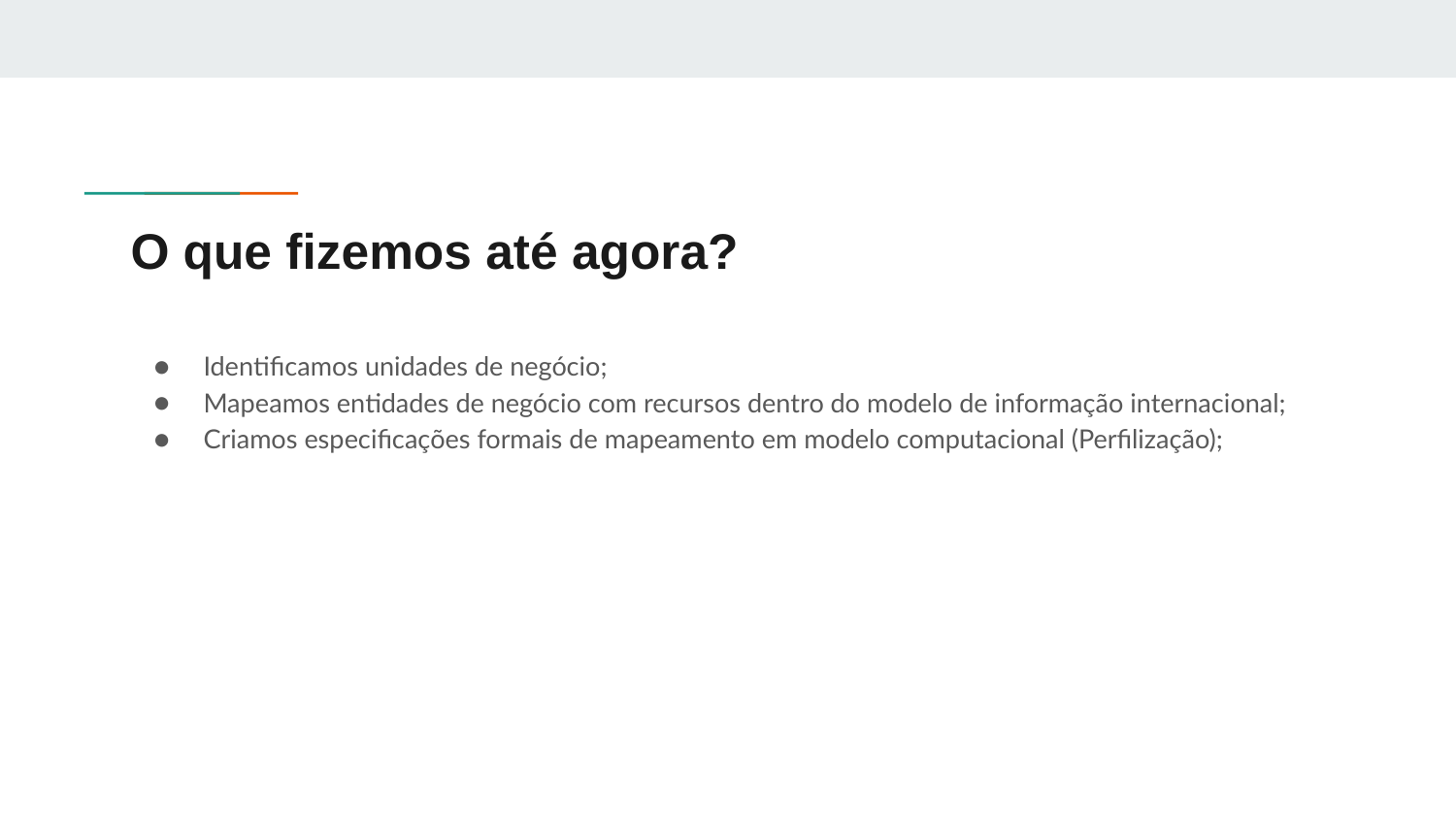

# O que fizemos até agora?
Identificamos unidades de negócio;
Mapeamos entidades de negócio com recursos dentro do modelo de informação internacional;
Criamos especificações formais de mapeamento em modelo computacional (Perfilização);